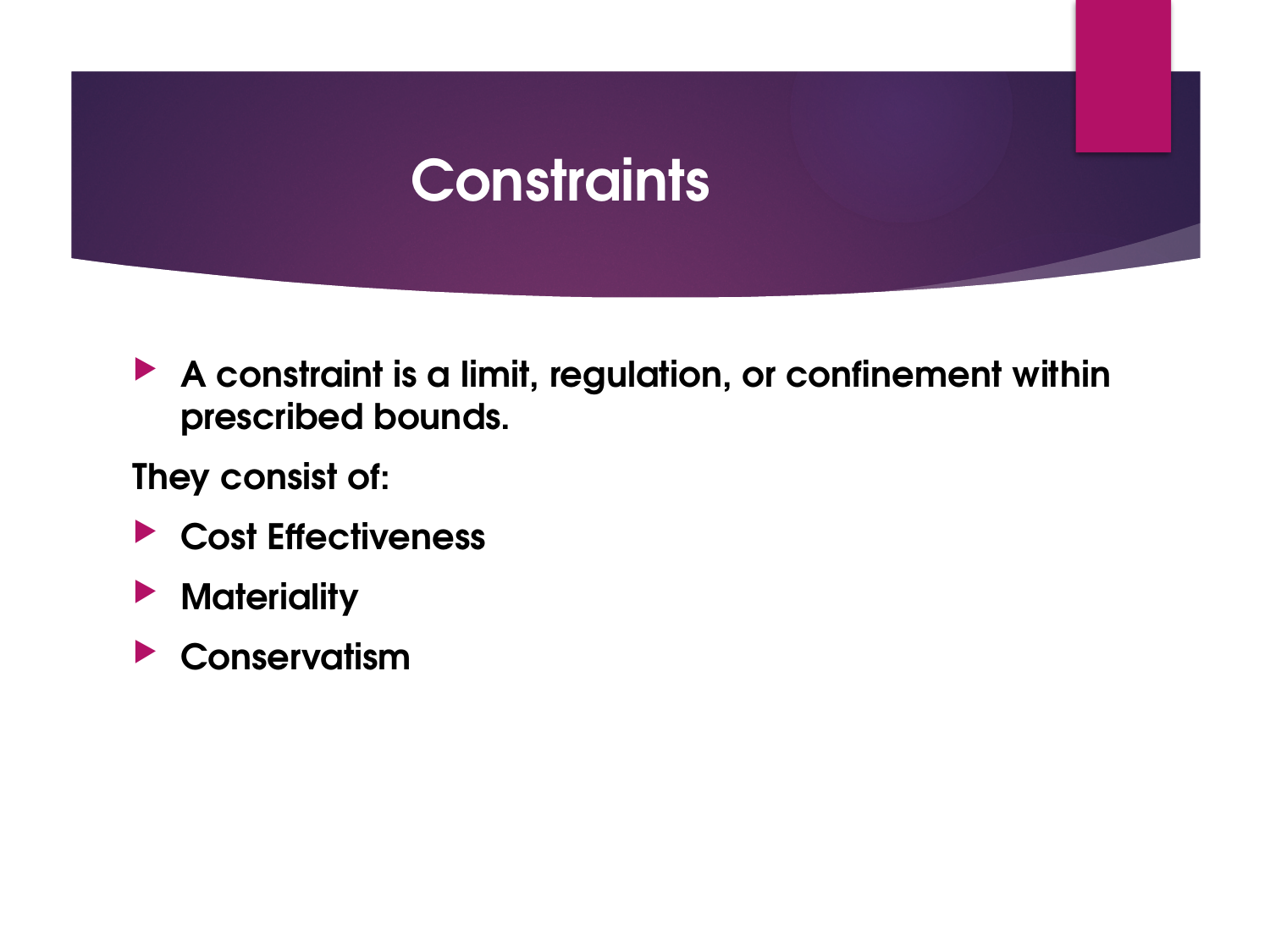

# Constraints
A constraint is a limit, regulation, or confinement within prescribed bounds.
They consist of:
Cost Effectiveness
Materiality
Conservatism